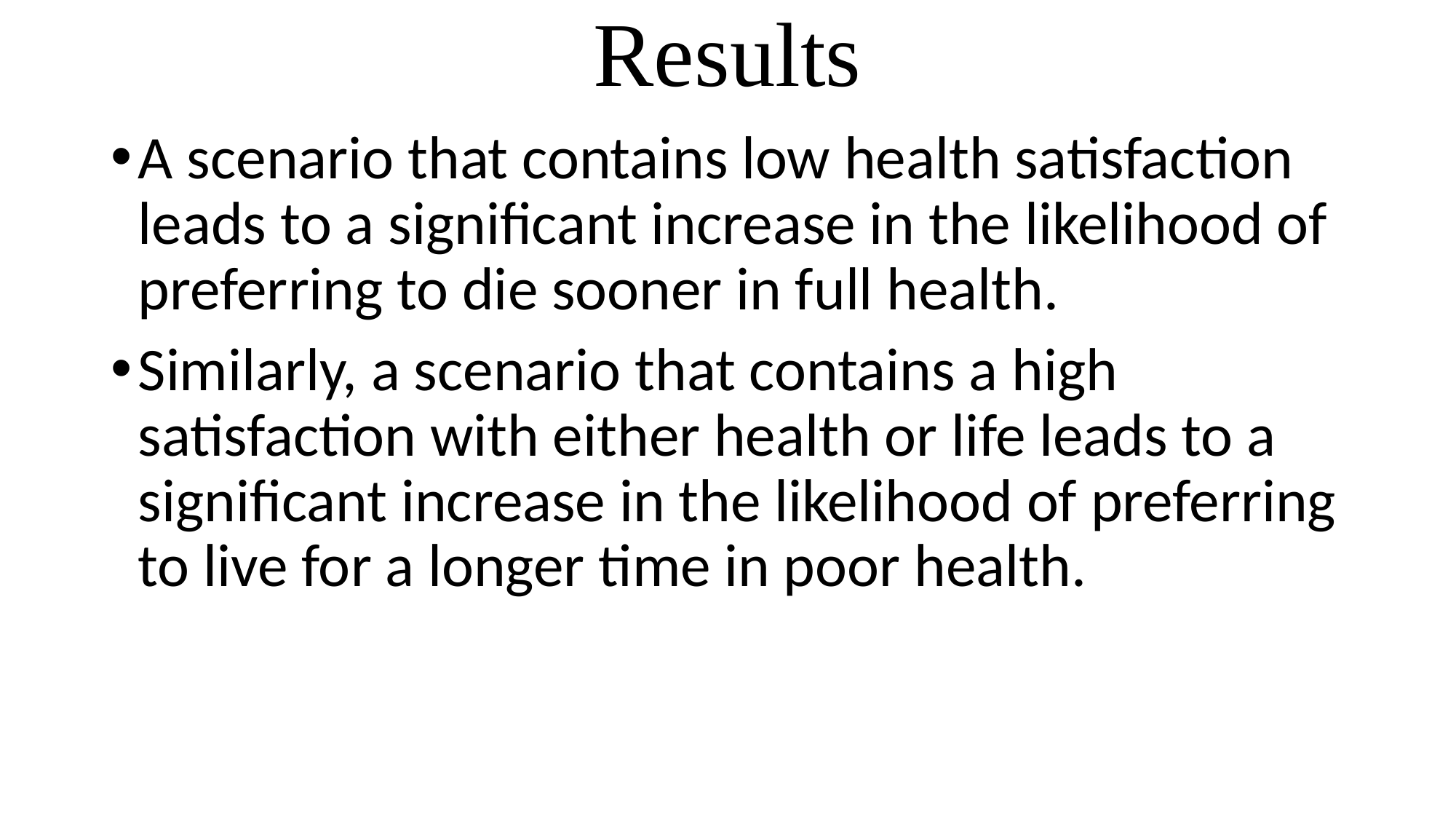

# Results
A scenario that contains low health satisfaction leads to a significant increase in the likelihood of preferring to die sooner in full health.
Similarly, a scenario that contains a high satisfaction with either health or life leads to a significant increase in the likelihood of preferring to live for a longer time in poor health.